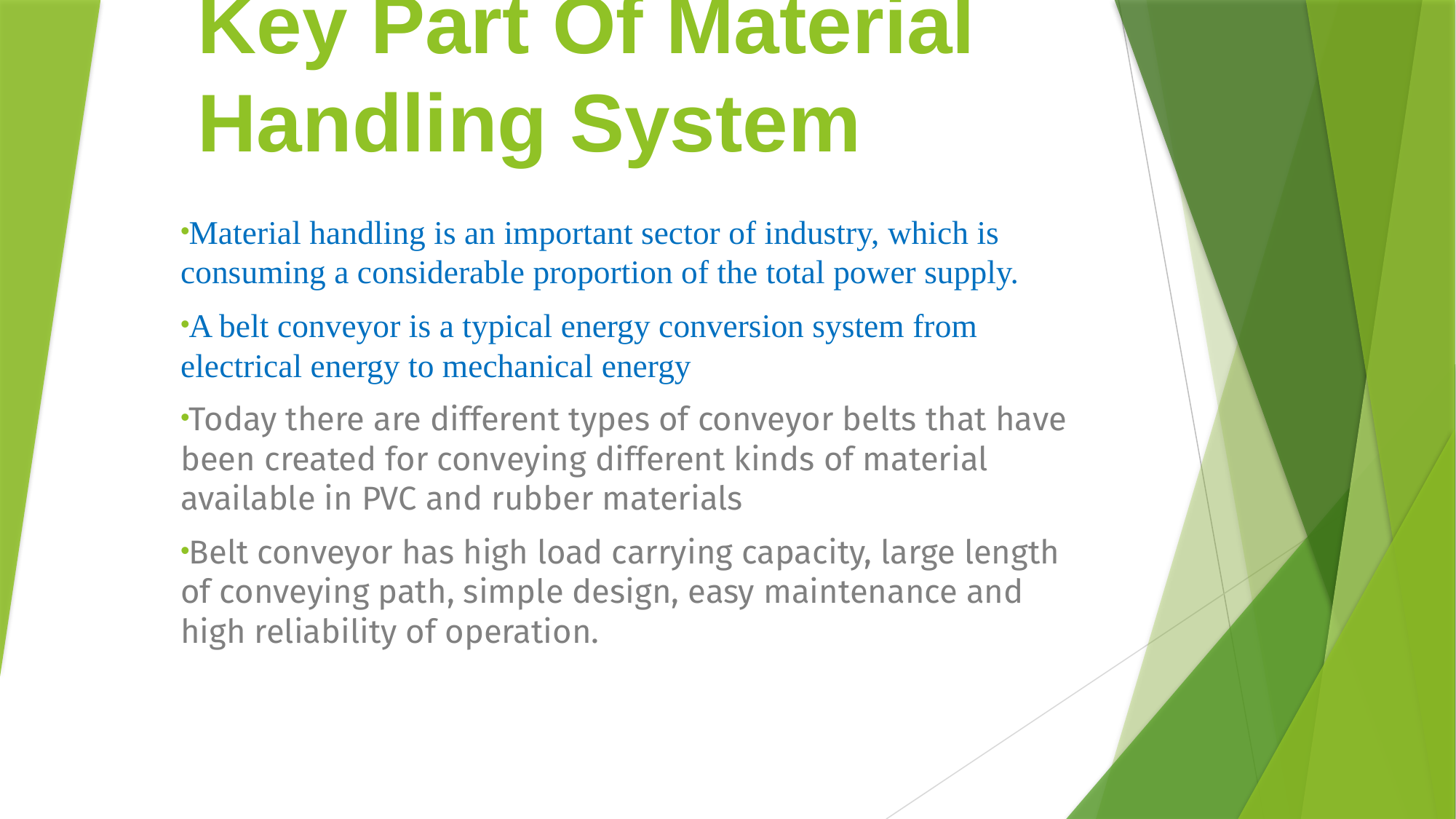

# Conveyor Belt System: Key Part Of Material Handling System
Material handling is an important sector of industry, which is consuming a considerable proportion of the total power supply.
A belt conveyor is a typical energy conversion system from electrical energy to mechanical energy
Today there are different types of conveyor belts that have been created for conveying different kinds of material available in PVC and rubber materials
Belt conveyor has high load carrying capacity, large length of conveying path, simple design, easy maintenance and high reliability of operation.